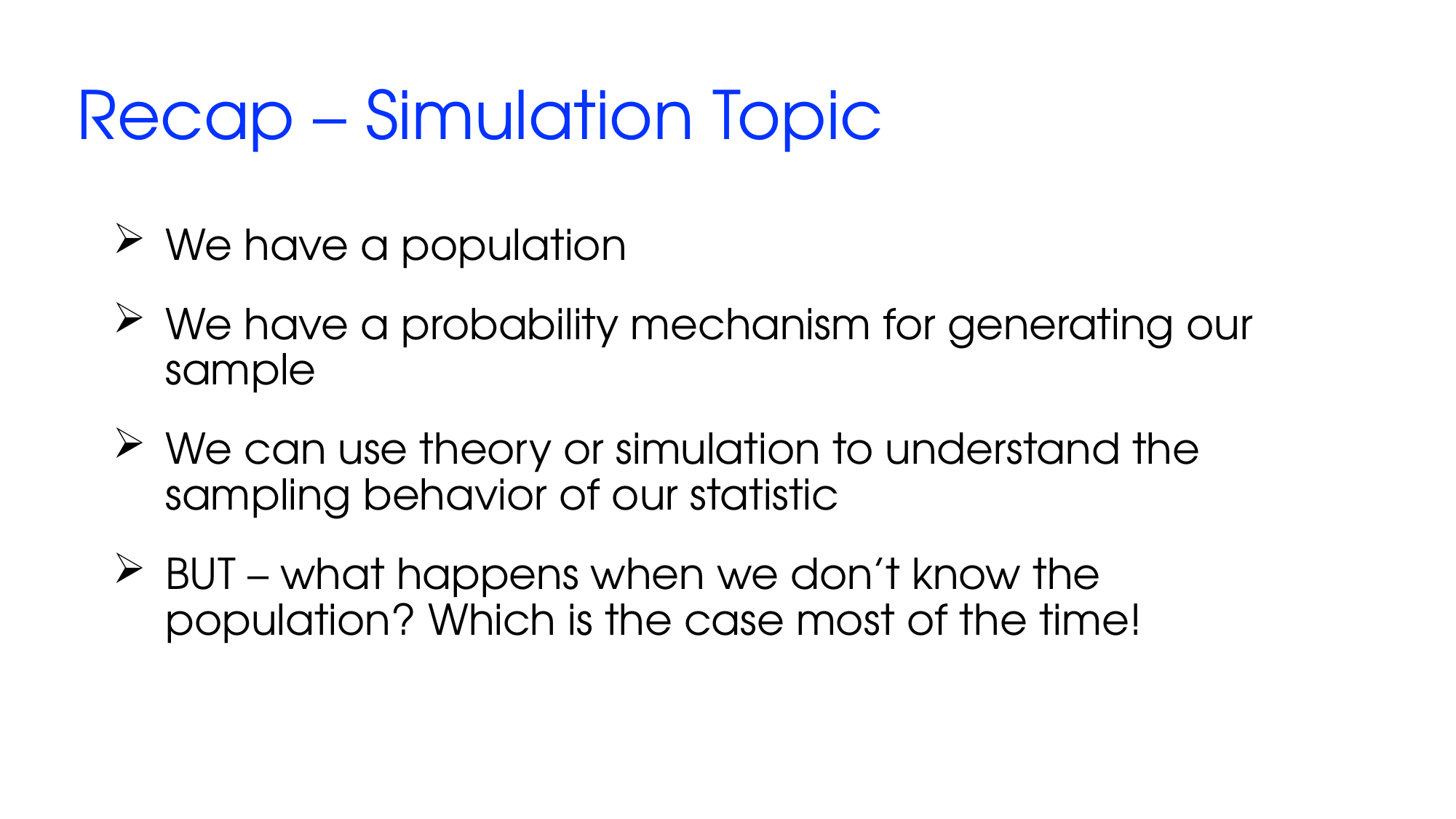

# Recap – Simulation Topic
We have a population
We have a probability mechanism for generating our sample
We can use theory or simulation to understand the sampling behavior of our statistic
BUT – what happens when we don’t know the population? Which is the case most of the time!